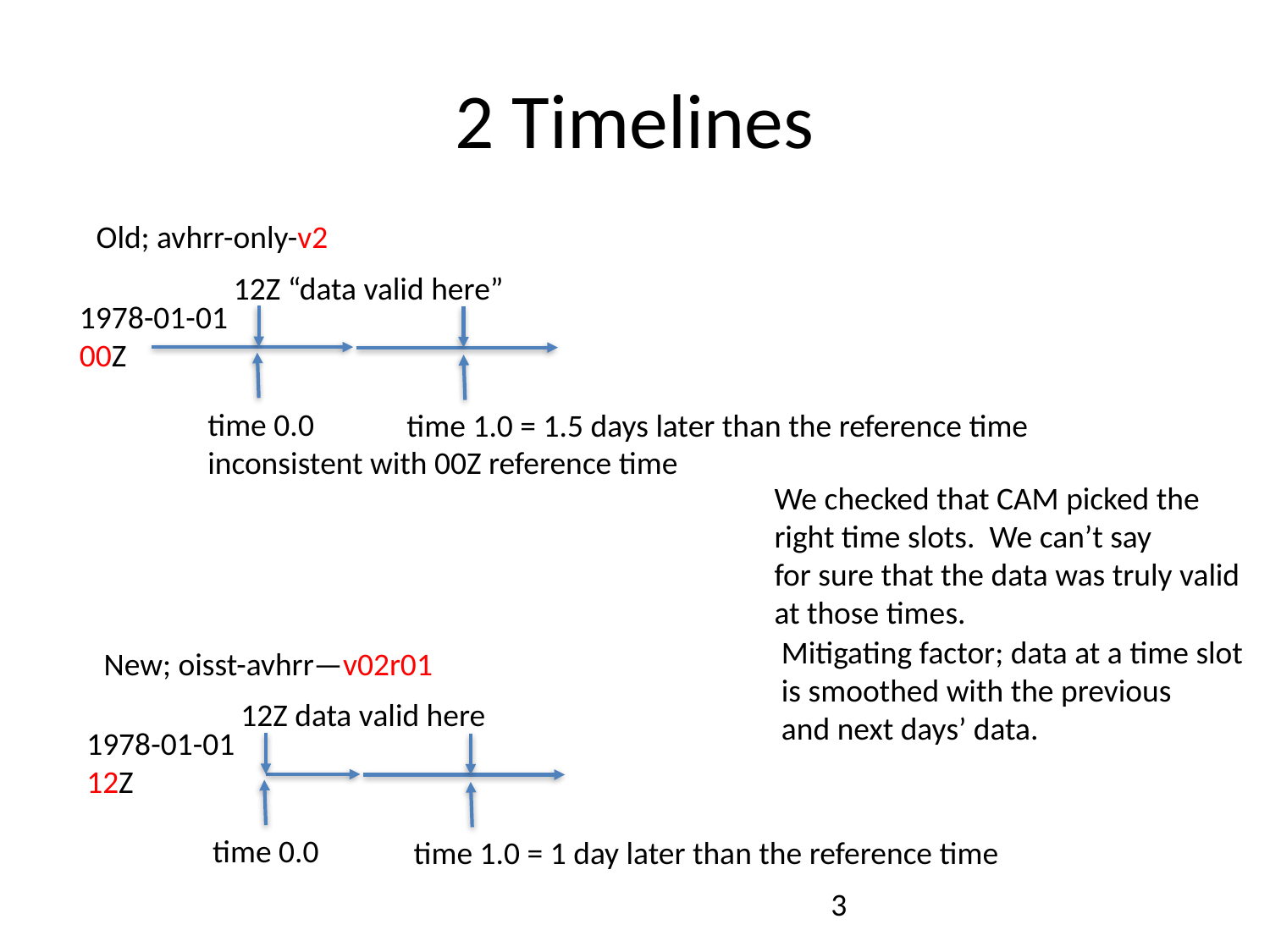

# 2 Timelines
Old; avhrr-only-v2
12Z “data valid here”
1978-01-01
00Z
time 0.0
inconsistent with 00Z reference time
time 1.0 = 1.5 days later than the reference time
We checked that CAM picked the
right time slots.  We can’t say
for sure that the data was truly valid
at those times.
Mitigating factor; data at a time slot
is smoothed with the previous
and next days’ data.
New; oisst-avhrr—v02r01
12Z data valid here
1978-01-01
12Z
time 0.0
time 1.0 = 1 day later than the reference time
3